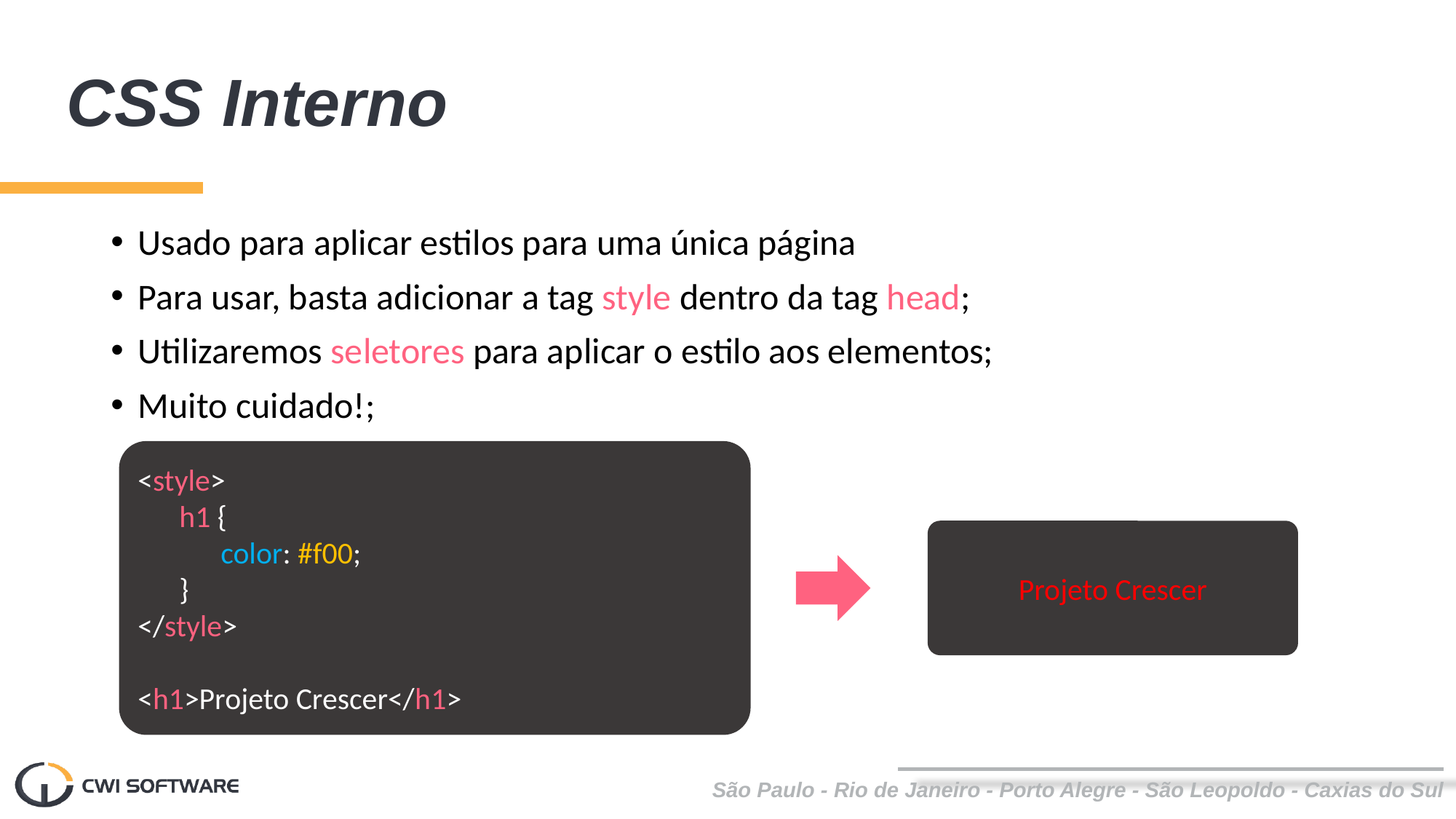

# CSS Interno
Usado para aplicar estilos para uma única página
Para usar, basta adicionar a tag style dentro da tag head;
Utilizaremos seletores para aplicar o estilo aos elementos;
Muito cuidado!;
<style>
      h1 {
            color: #f00;
      }
</style>

<h1>Projeto Crescer</h1>
Projeto Crescer